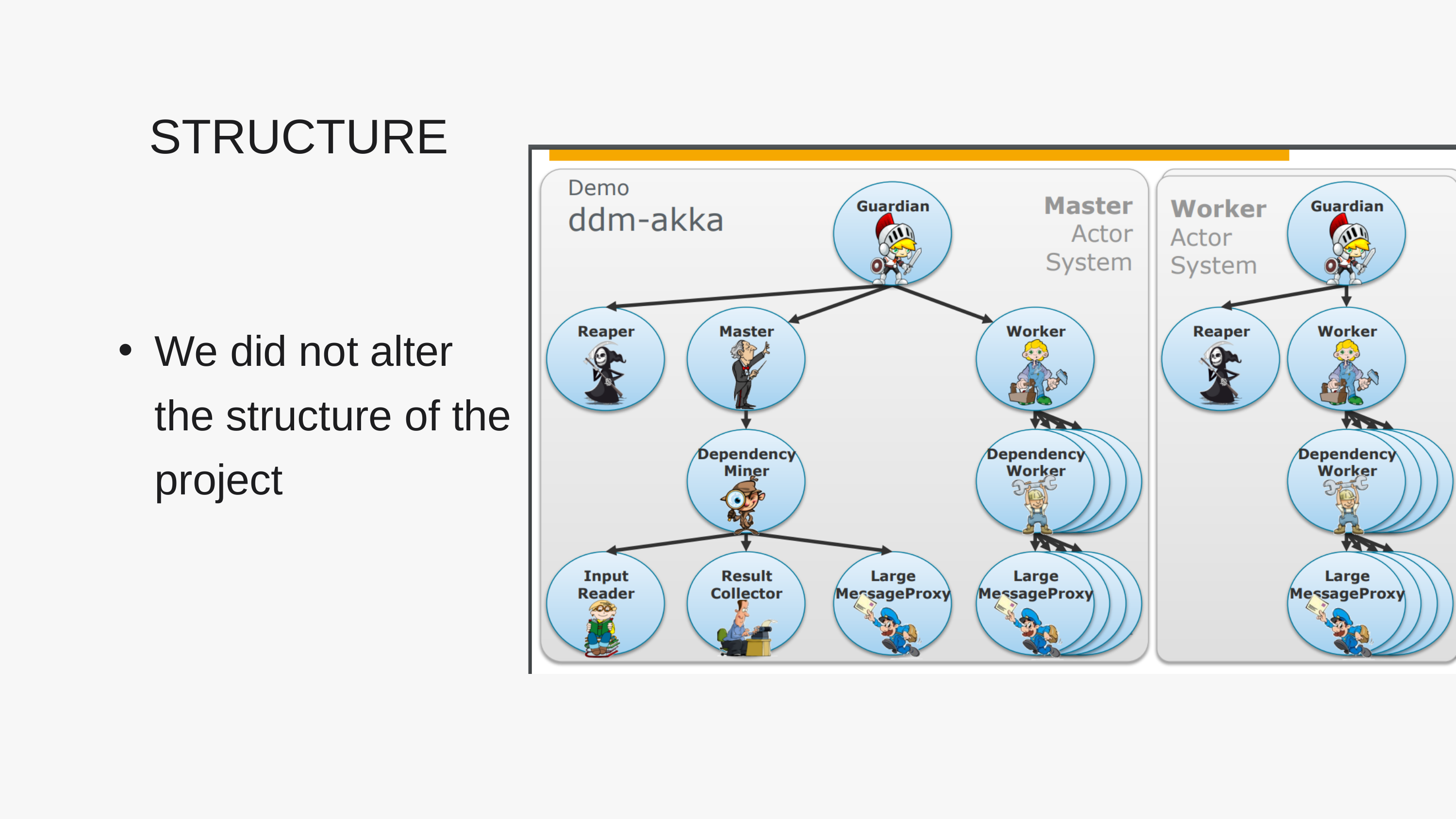

STRUCTURE

We did not alter the structure of the project